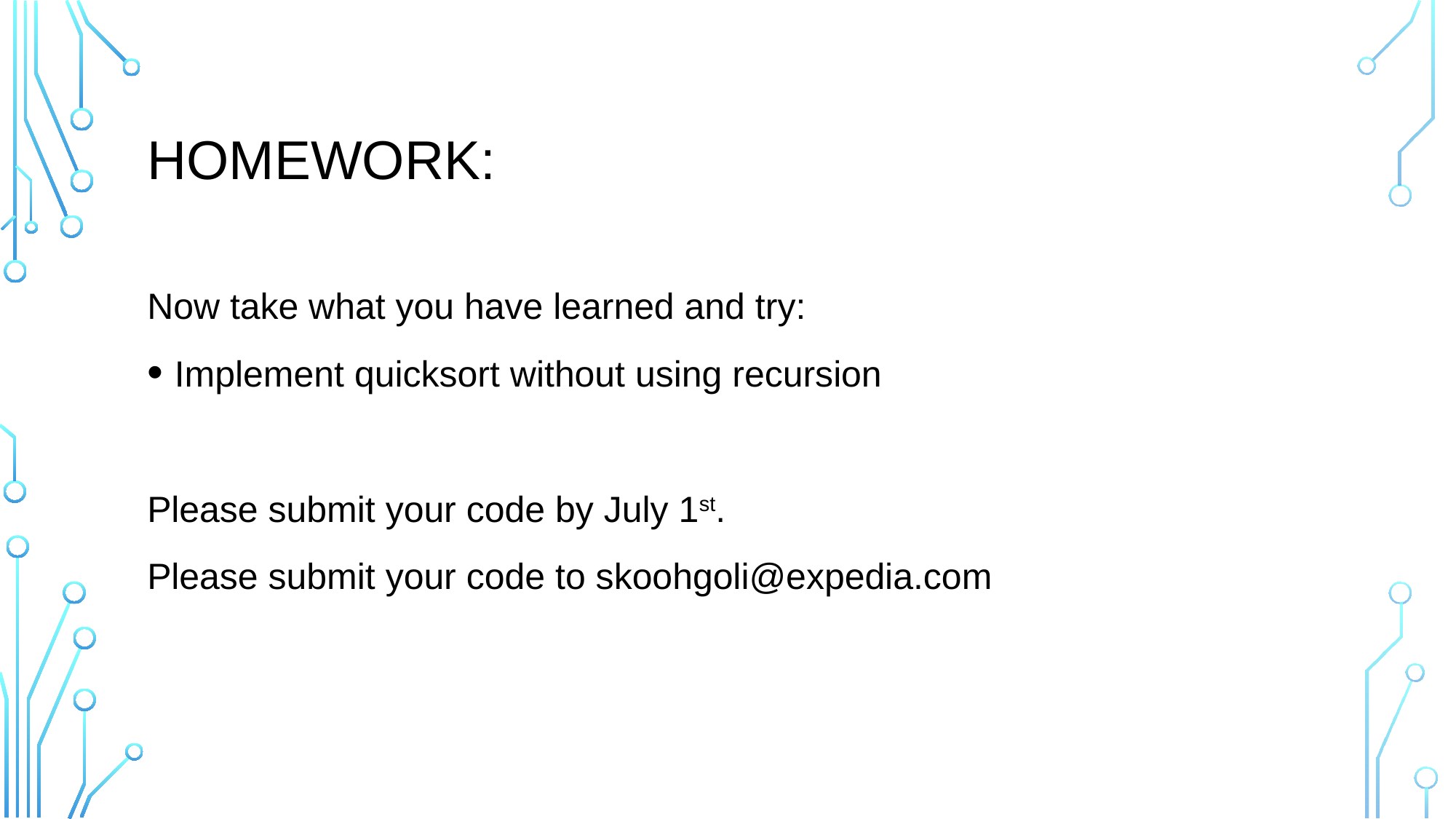

# Homework:
Now take what you have learned and try:
Implement quicksort without using recursion

Please submit your code by July 1st.
Please submit your code to skoohgoli@expedia.com